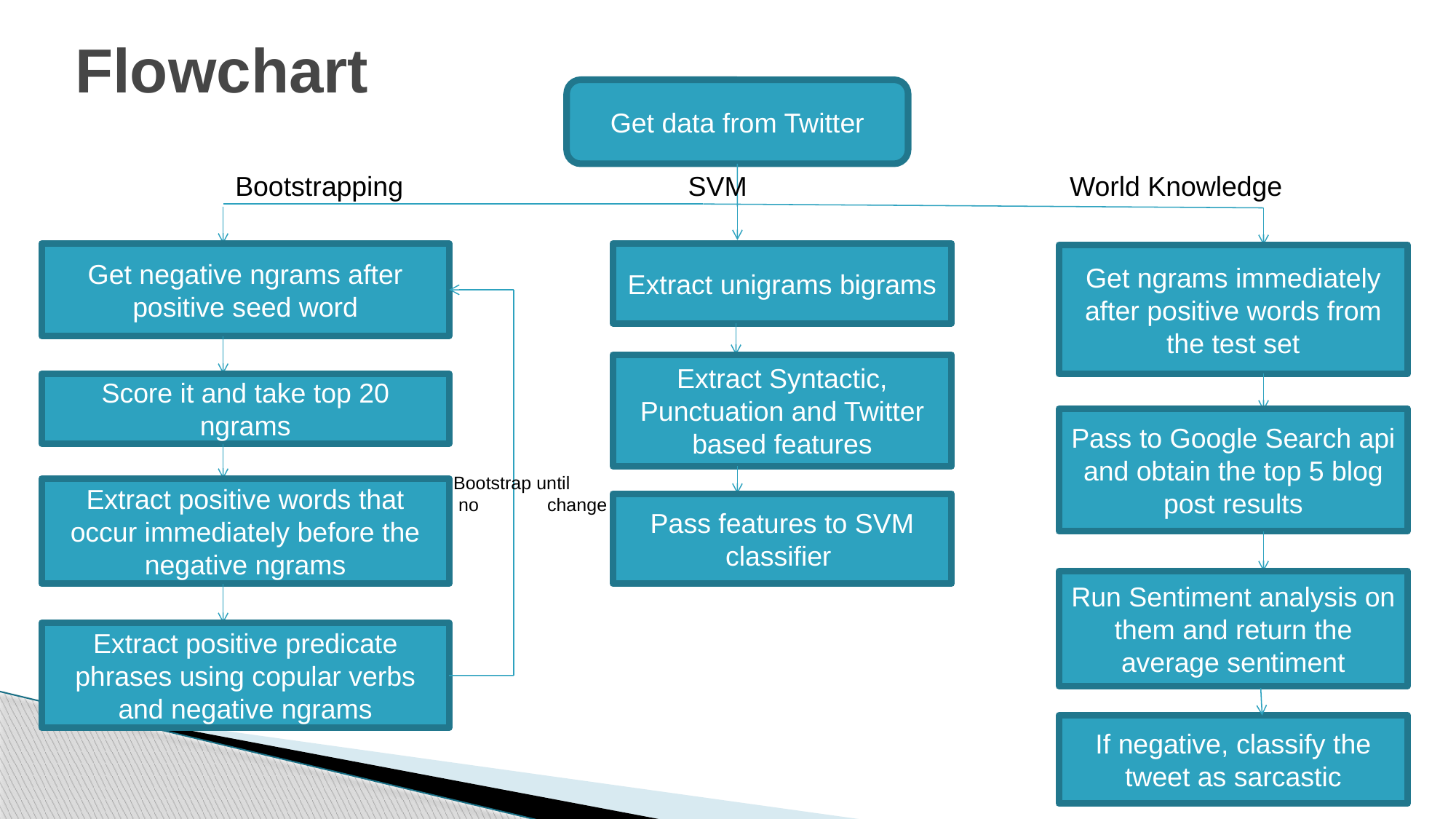

# Flowchart
Get data from Twitter
Bootstrapping
SVM
World Knowledge
Get negative ngrams after positive seed word
Extract unigrams bigrams
Get ngrams immediately after positive words from the test set
Extract Syntactic, Punctuation and Twitter based features
Score it and take top 20 ngrams
Pass to Google Search api and obtain the top 5 blog post results
   Bootstrap until
    no 	change
Extract positive words that occur immediately before the negative ngrams
Pass features to SVM classifier
Run Sentiment analysis on them and return the average sentiment
Extract positive predicate phrases using copular verbs and negative ngrams
If negative, classify the tweet as sarcastic